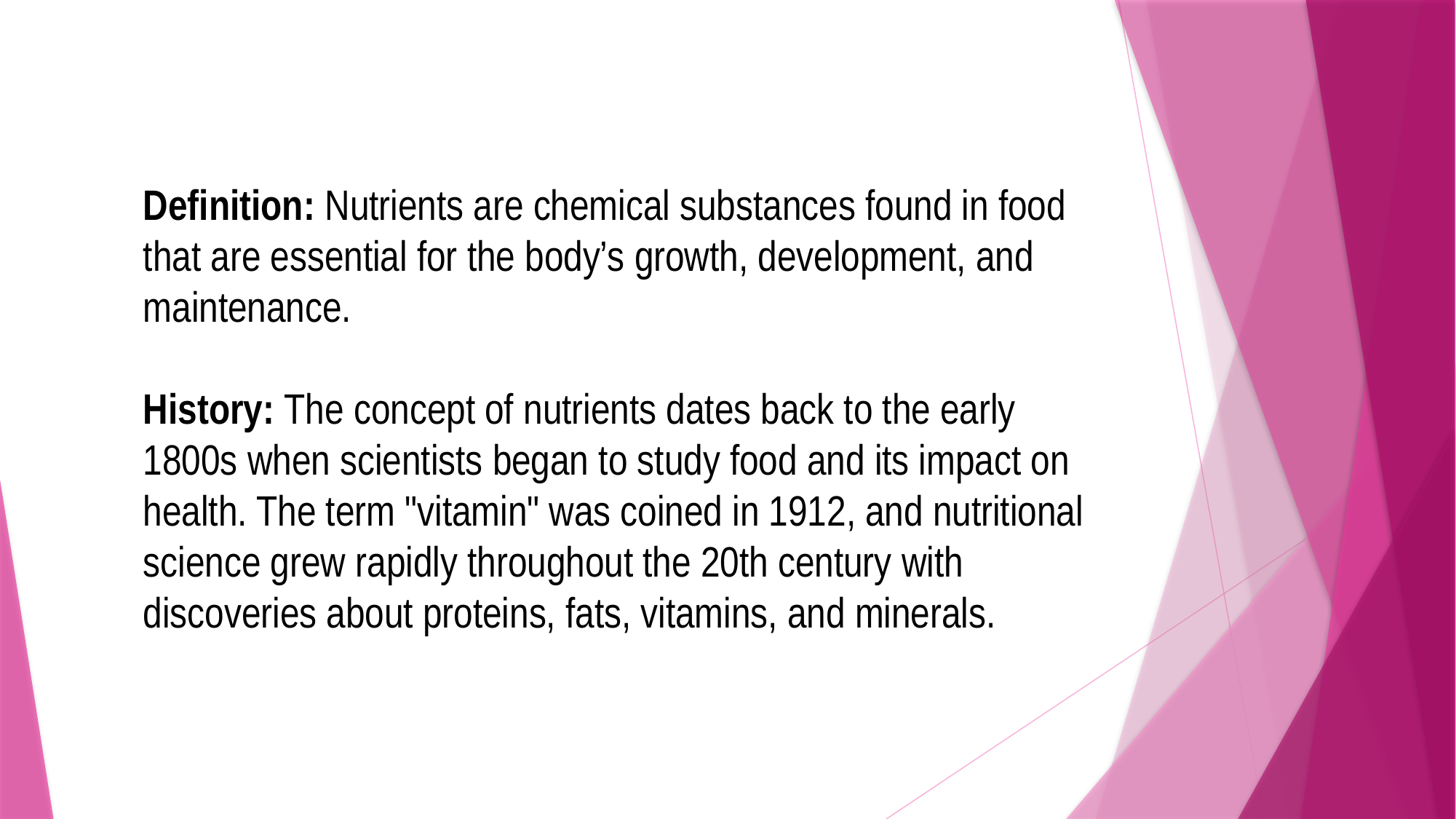

Definition: Nutrients are chemical substances found in food that are essential for the body’s growth, development, and maintenance.

History: The concept of nutrients dates back to the early 1800s when scientists began to study food and its impact on health. The term "vitamin" was coined in 1912, and nutritional science grew rapidly throughout the 20th century with discoveries about proteins, fats, vitamins, and minerals.